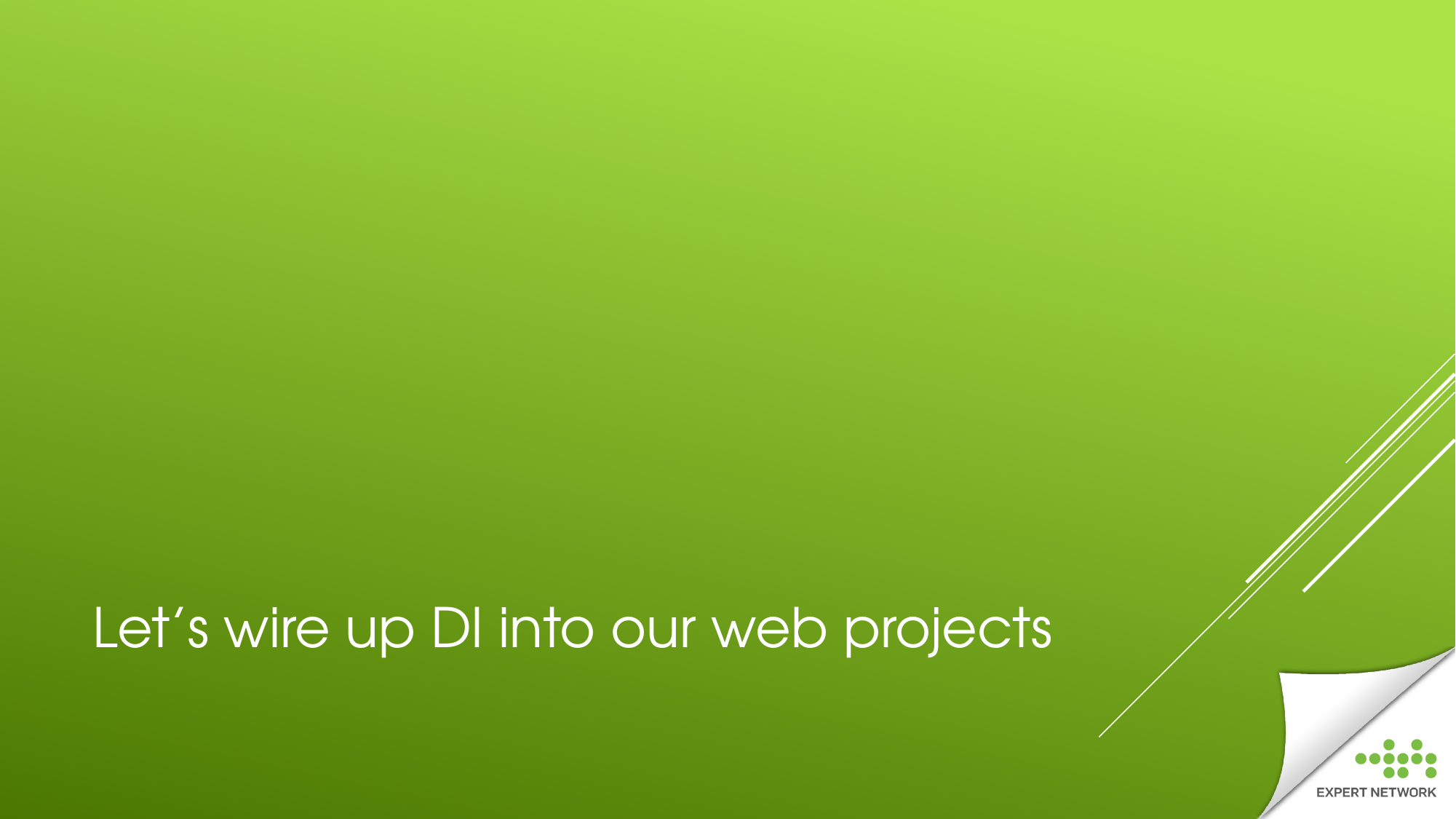

# Let’s wire up DI into our web projects